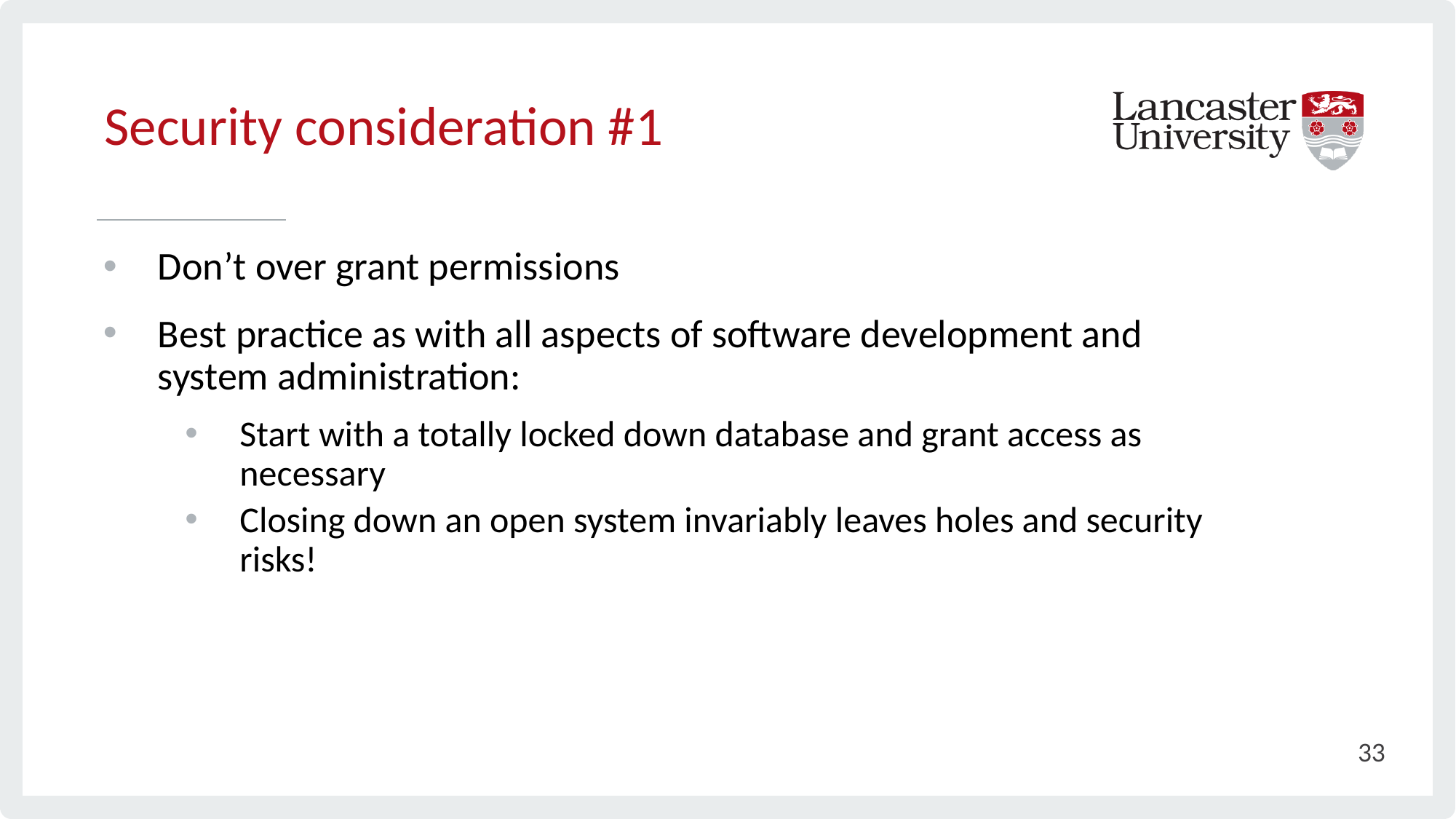

# Security consideration #1
Don’t over grant permissions
Best practice as with all aspects of software development and system administration:
Start with a totally locked down database and grant access as necessary
Closing down an open system invariably leaves holes and security risks!
33